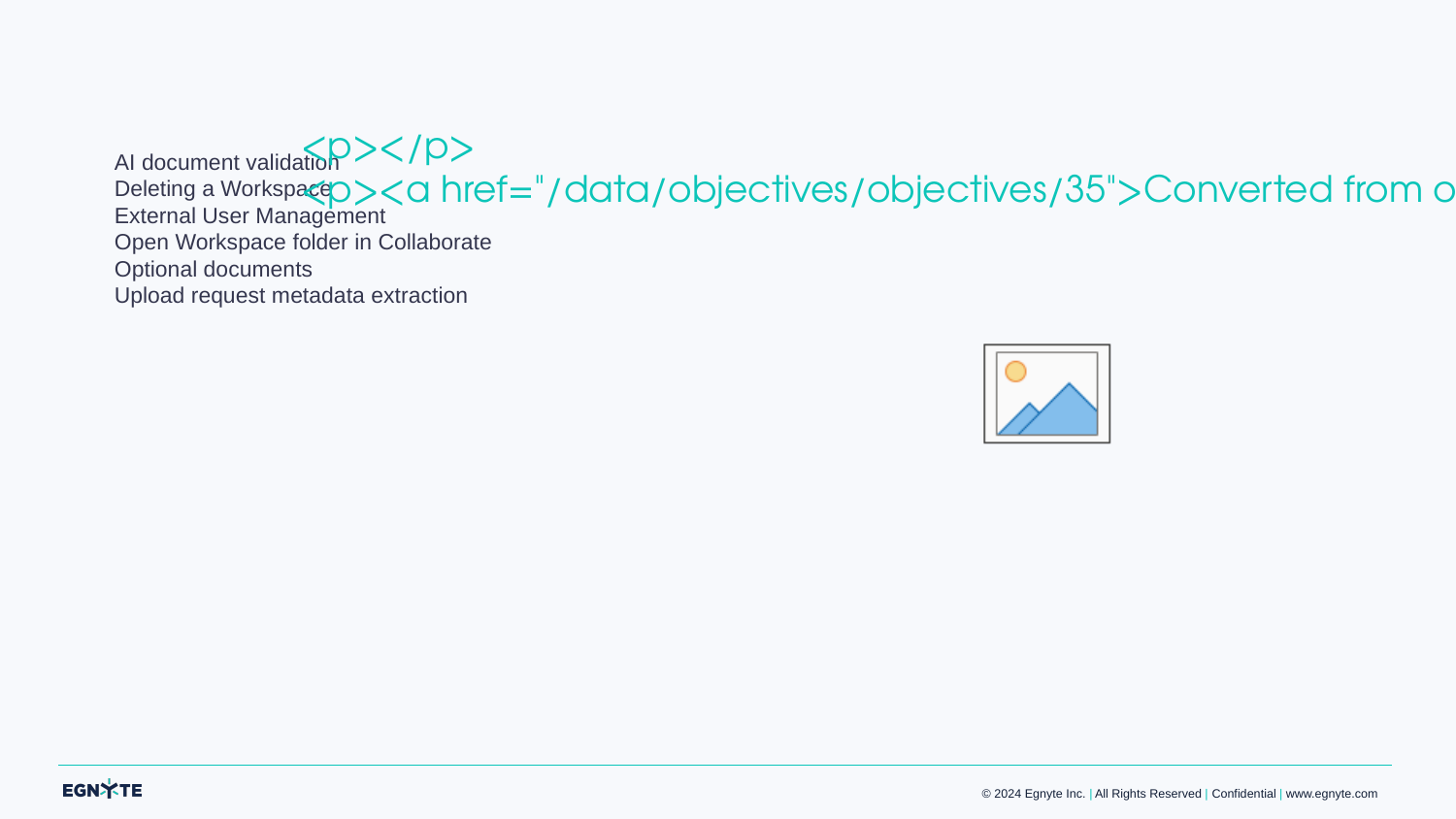

#

AI document validation
Deleting a Workspace
External User Management
Open Workspace folder in Collaborate
Optional documents
Upload request metadata extraction
<p></p>
<p><a href="/data/objectives/objectives/35">Converted from objective</a></p>